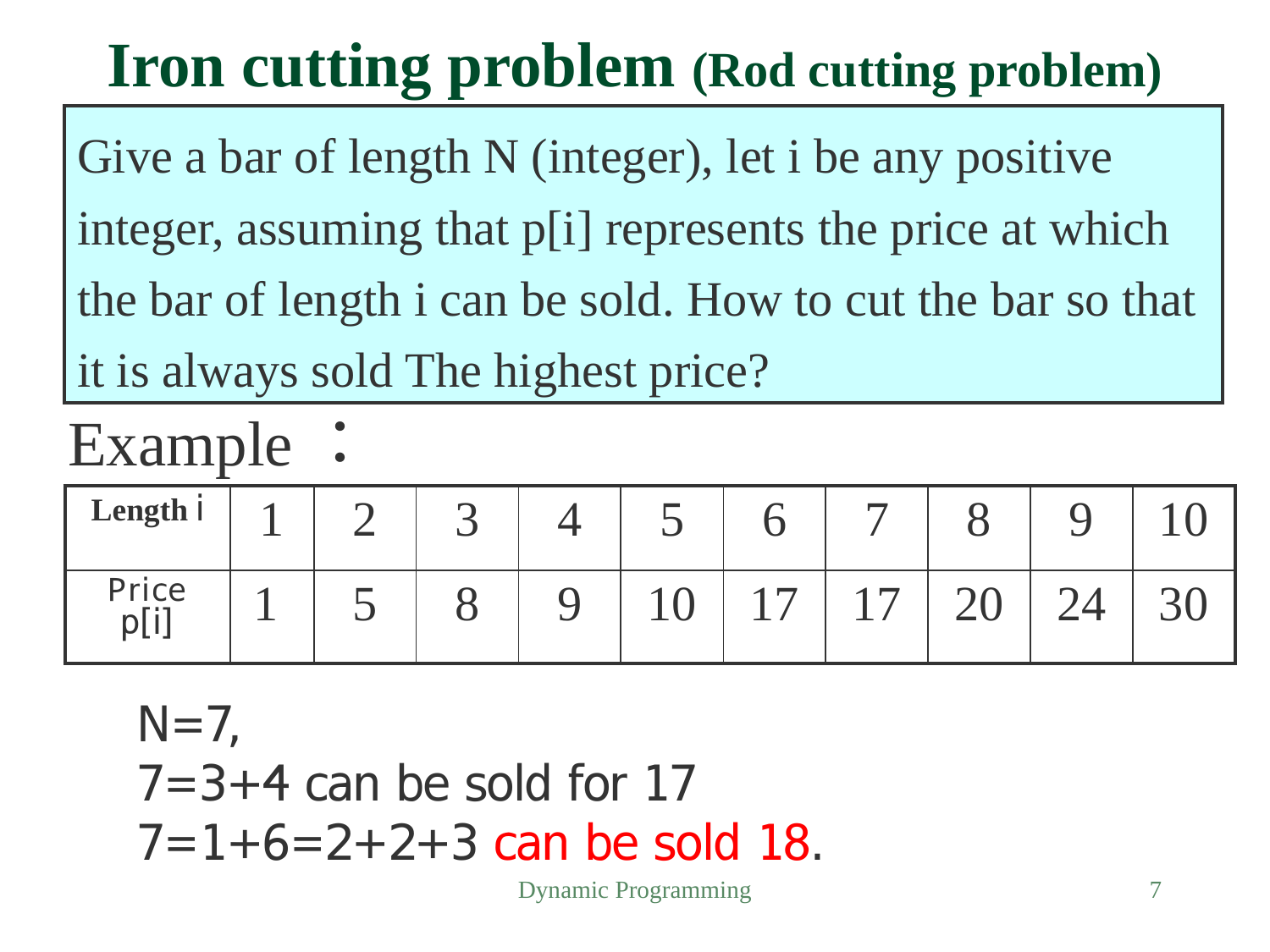

# Iron cutting problem (Rod cutting problem)
Give a bar of length N (integer), let i be any positive integer, assuming that p[i] represents the price at which the bar of length i can be sold. How to cut the bar so that it is always sold The highest price?
Example：
| Length i | 1 | 2 | 3 | 4 | 5 | 6 | 7 | 8 | 9 | 10 |
| --- | --- | --- | --- | --- | --- | --- | --- | --- | --- | --- |
| Price p[i] | 1 | 5 | 8 | 9 | 10 | 17 | 17 | 20 | 24 | 30 |
N=7,
7=3+4 can be sold for 17
7=1+6=2+2+3 can be sold 18.
Dynamic Programming
7